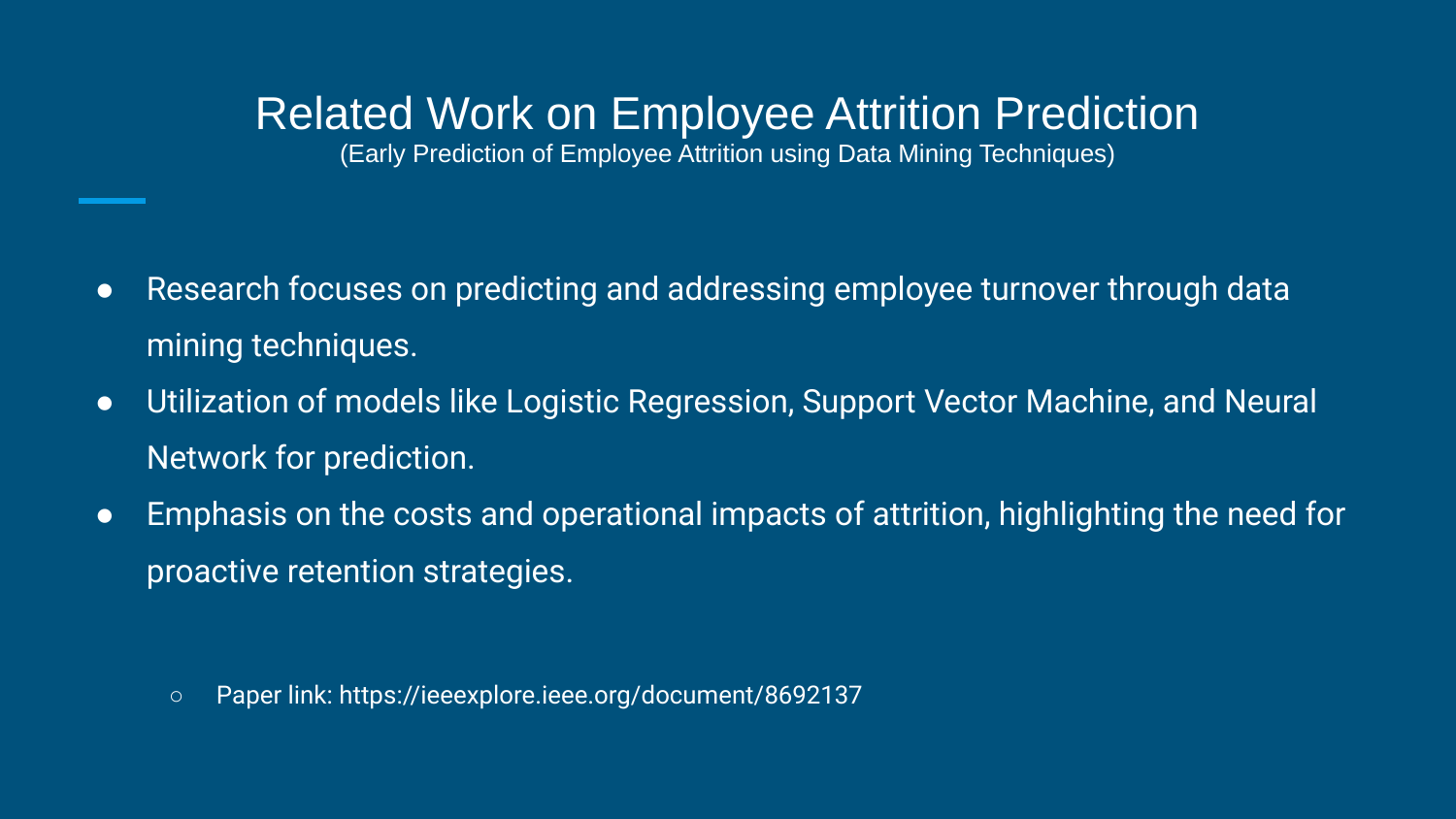

# Related Work on Employee Attrition Prediction
(Early Prediction of Employee Attrition using Data Mining Techniques)
Research focuses on predicting and addressing employee turnover through data mining techniques.
Utilization of models like Logistic Regression, Support Vector Machine, and Neural Network for prediction.
Emphasis on the costs and operational impacts of attrition, highlighting the need for proactive retention strategies.

Paper link: https://ieeexplore.ieee.org/document/8692137